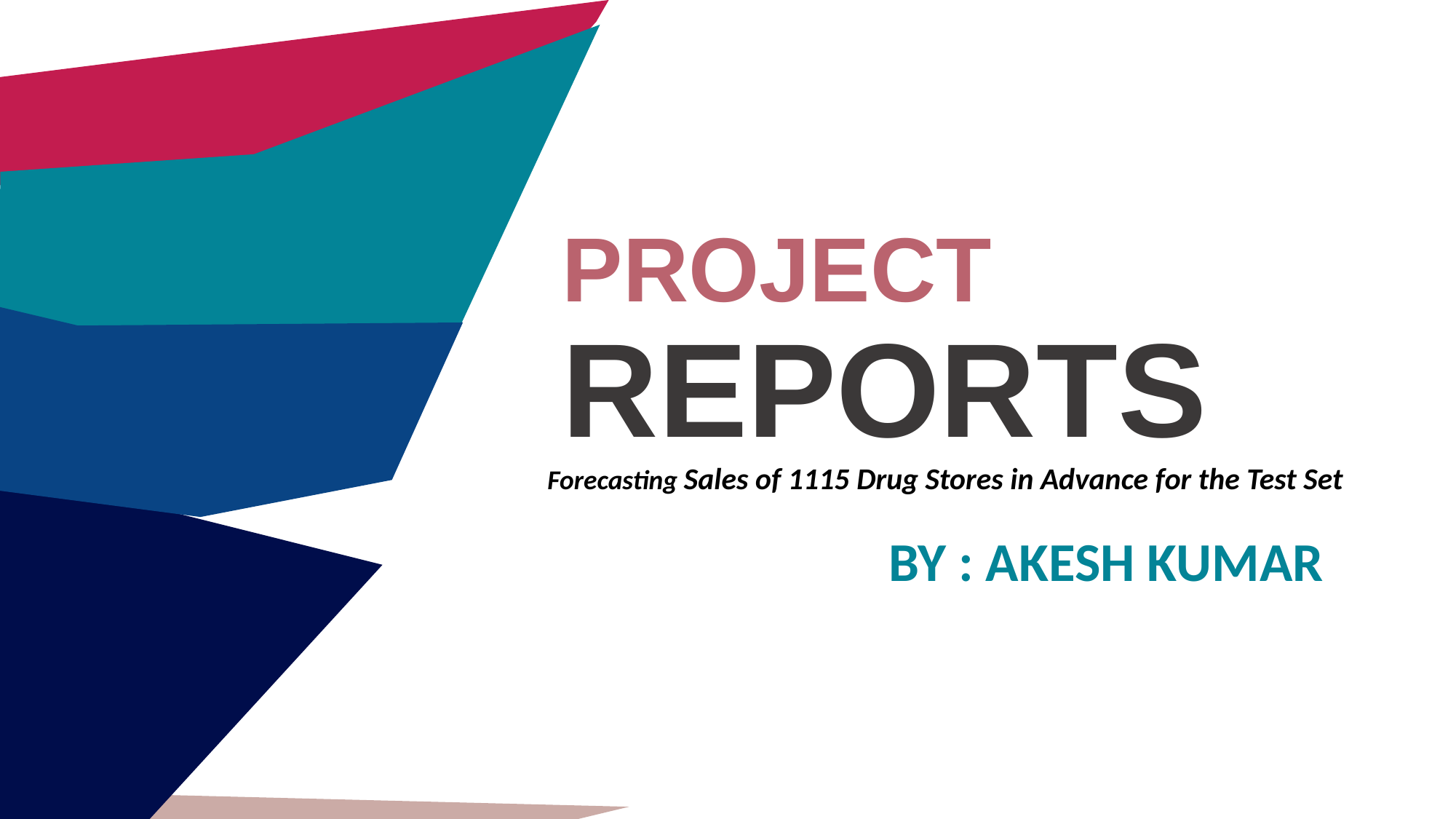

# PROJECT REPORTS
Forecasting Sales of 1115 Drug Stores in Advance for the Test Set

BY : AKESH KUMAR